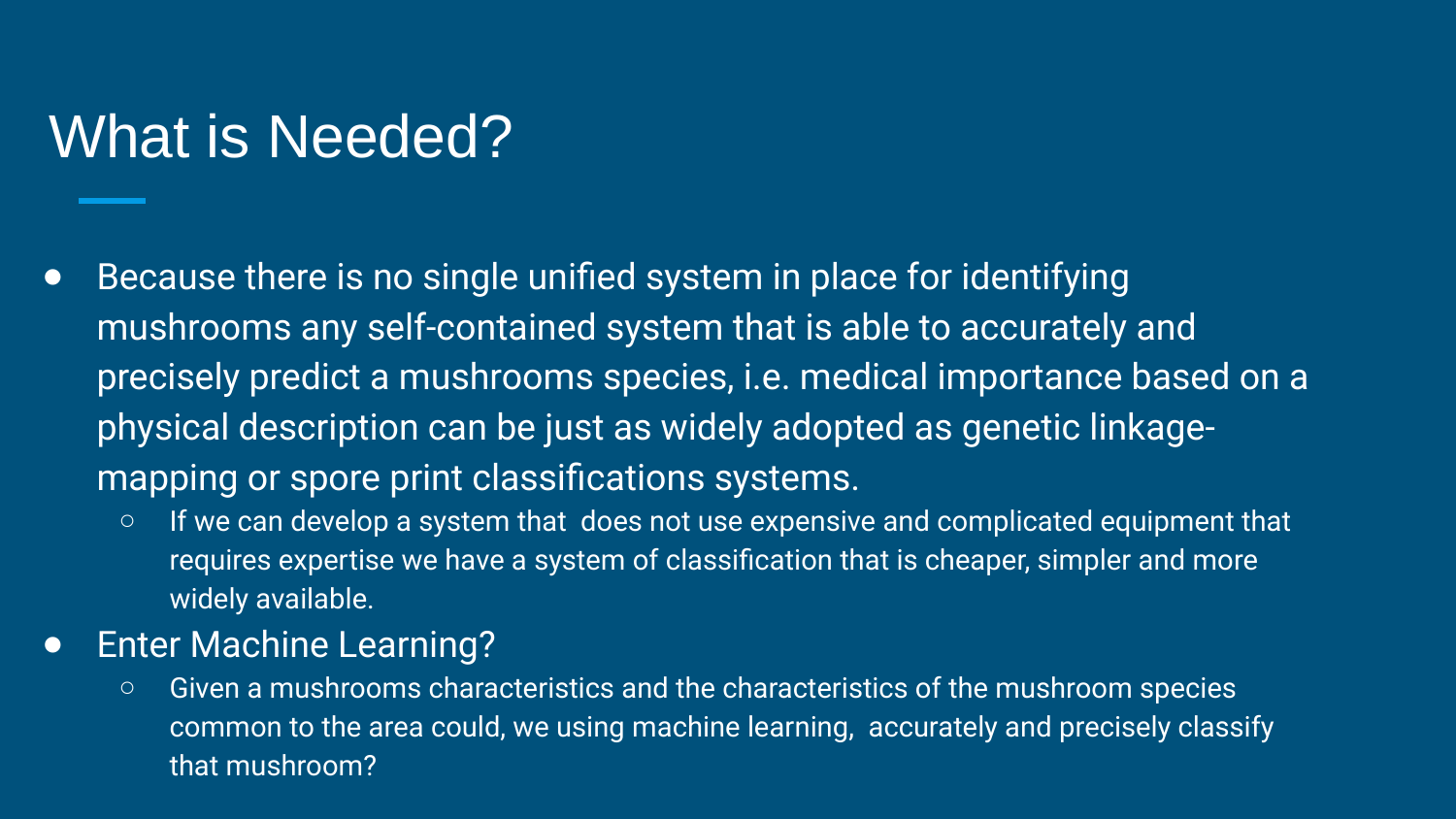

# What is Needed?
Because there is no single unified system in place for identifying mushrooms any self-contained system that is able to accurately and precisely predict a mushrooms species, i.e. medical importance based on a physical description can be just as widely adopted as genetic linkage-mapping or spore print classifications systems.
If we can develop a system that  does not use expensive and complicated equipment that requires expertise we have a system of classification that is cheaper, simpler and more widely available.
Enter Machine Learning?
Given a mushrooms characteristics and the characteristics of the mushroom species common to the area could, we using machine learning,  accurately and precisely classify that mushroom?